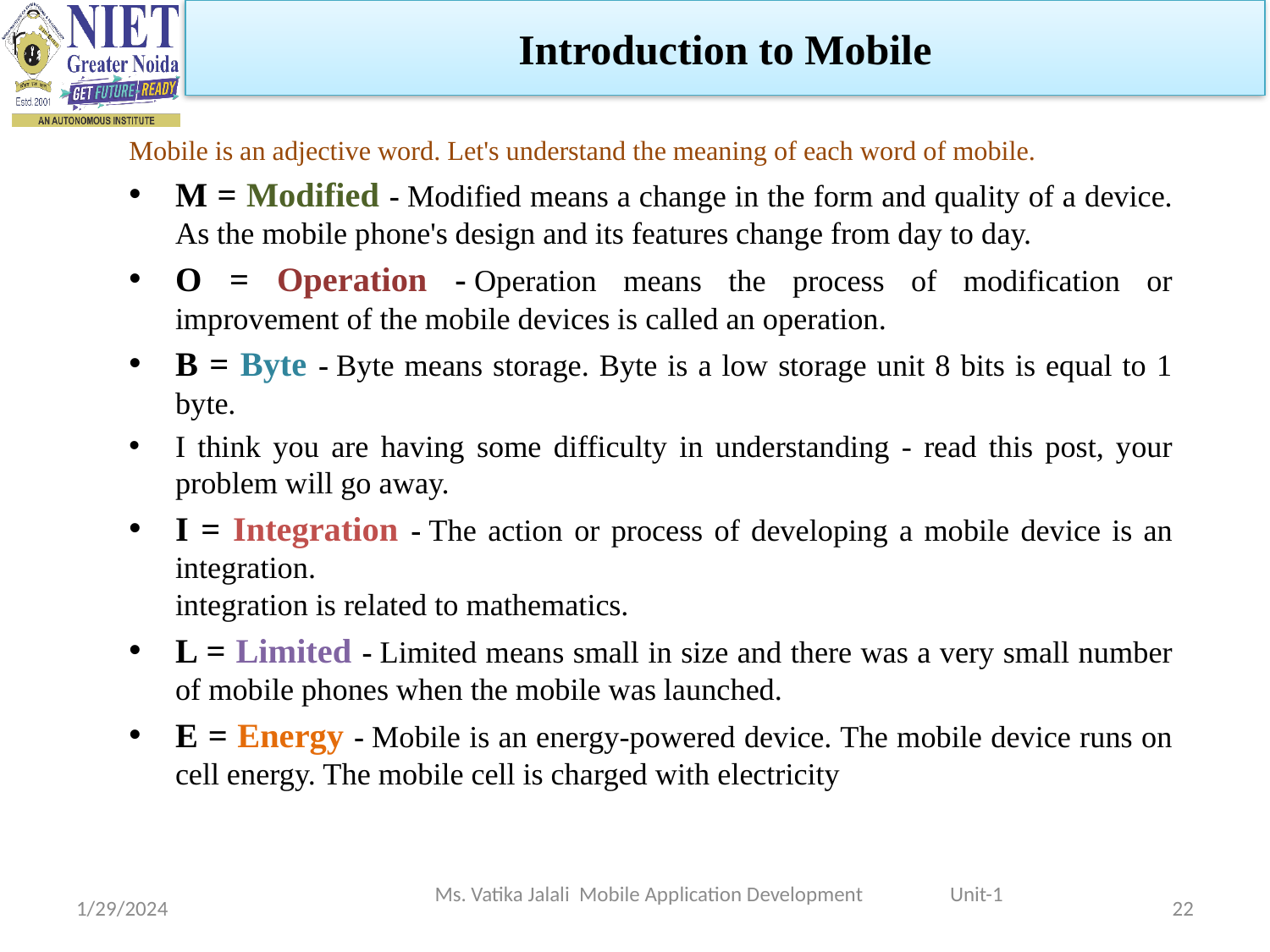

Introduction to Mobile

Mobile is an adjective word. Let's understand the meaning of each word of mobile.
M = Modified - Modified means a change in the form and quality of a device. As the mobile phone's design and its features change from day to day.
O = Operation - Operation means the process of modification or improvement of the mobile devices is called an operation.
B = Byte - Byte means storage. Byte is a low storage unit 8 bits is equal to 1 byte.
I think you are having some difficulty in understanding - read this post, your problem will go away.
I = Integration - The action or process of developing a mobile device is an integration.
integration is related to mathematics.
L = Limited - Limited means small in size and there was a very small number of mobile phones when the mobile was launched.
E = Energy - Mobile is an energy-powered device. The mobile device runs on cell energy. The mobile cell is charged with electricity

Ms. Vatika Jalali  Mobile Application Development                  Unit-1
1/29/2024
22